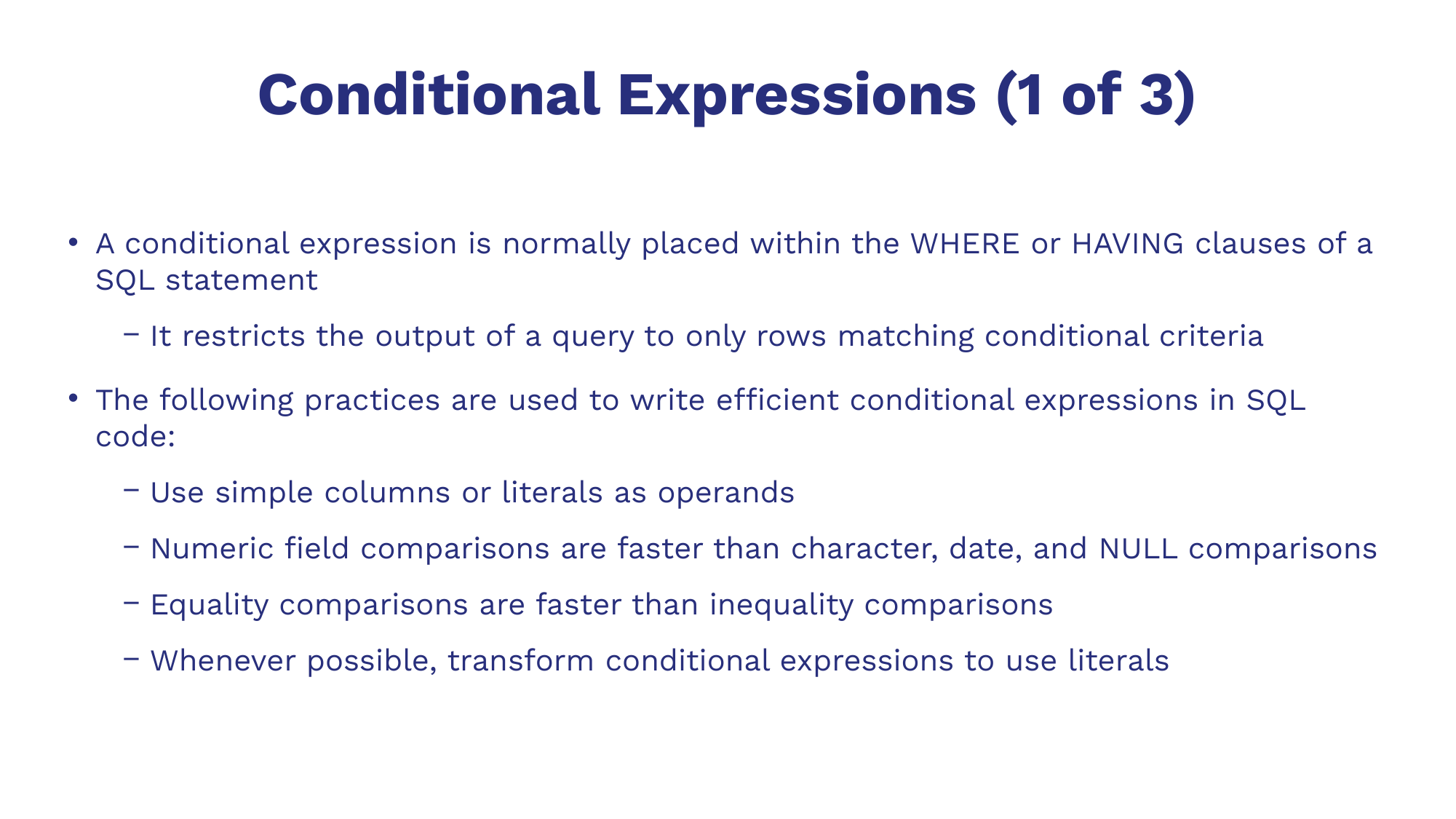

# Conditional Expressions (1 of 3)
A conditional expression is normally placed within the WHERE or HAVING clauses of a SQL statement
It restricts the output of a query to only rows matching conditional criteria
The following practices are used to write efficient conditional expressions in SQL code:
Use simple columns or literals as operands
Numeric field comparisons are faster than character, date, and NULL comparisons
Equality comparisons are faster than inequality comparisons
Whenever possible, transform conditional expressions to use literals